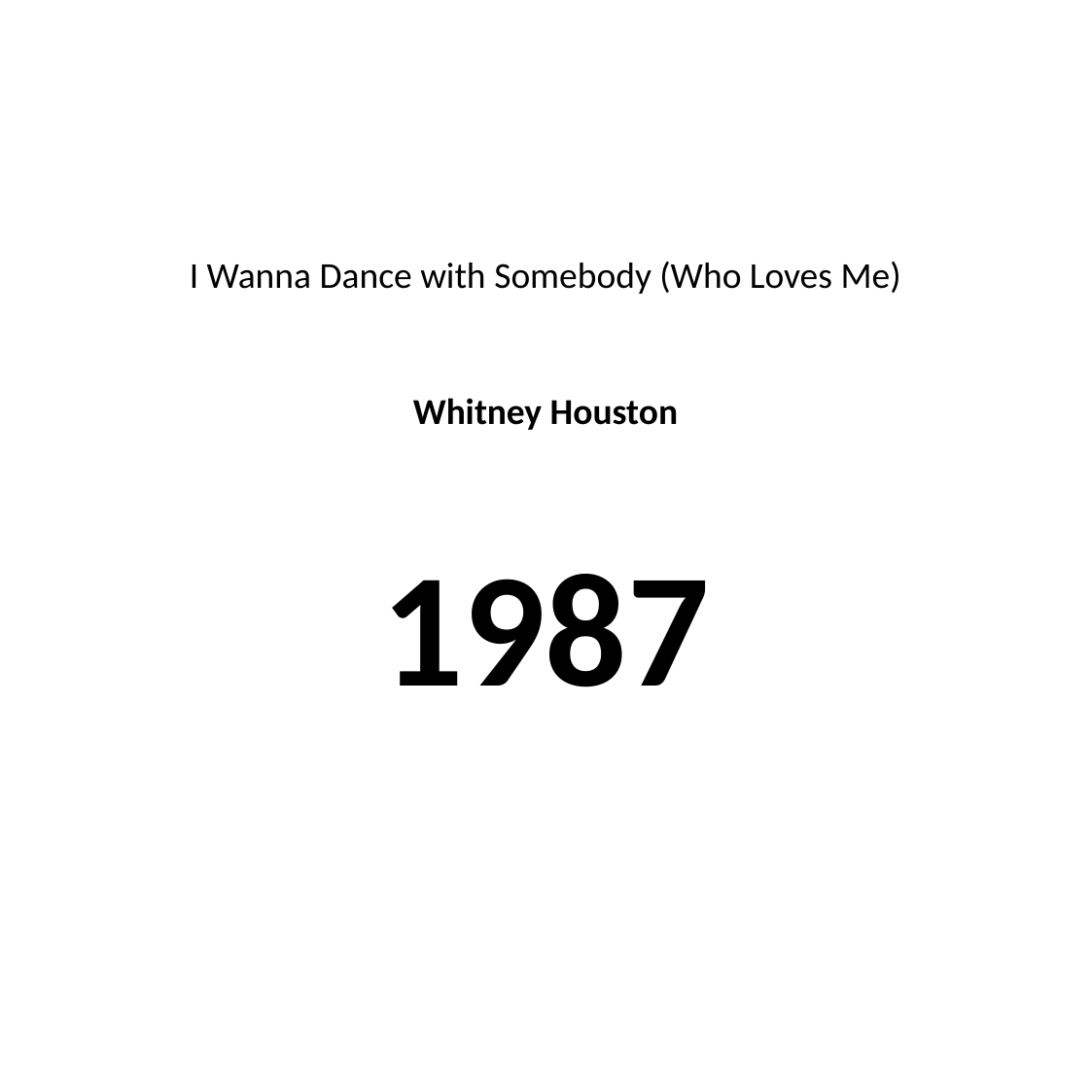

#

I Wanna Dance with Somebody (Who Loves Me)

Whitney Houston

1987